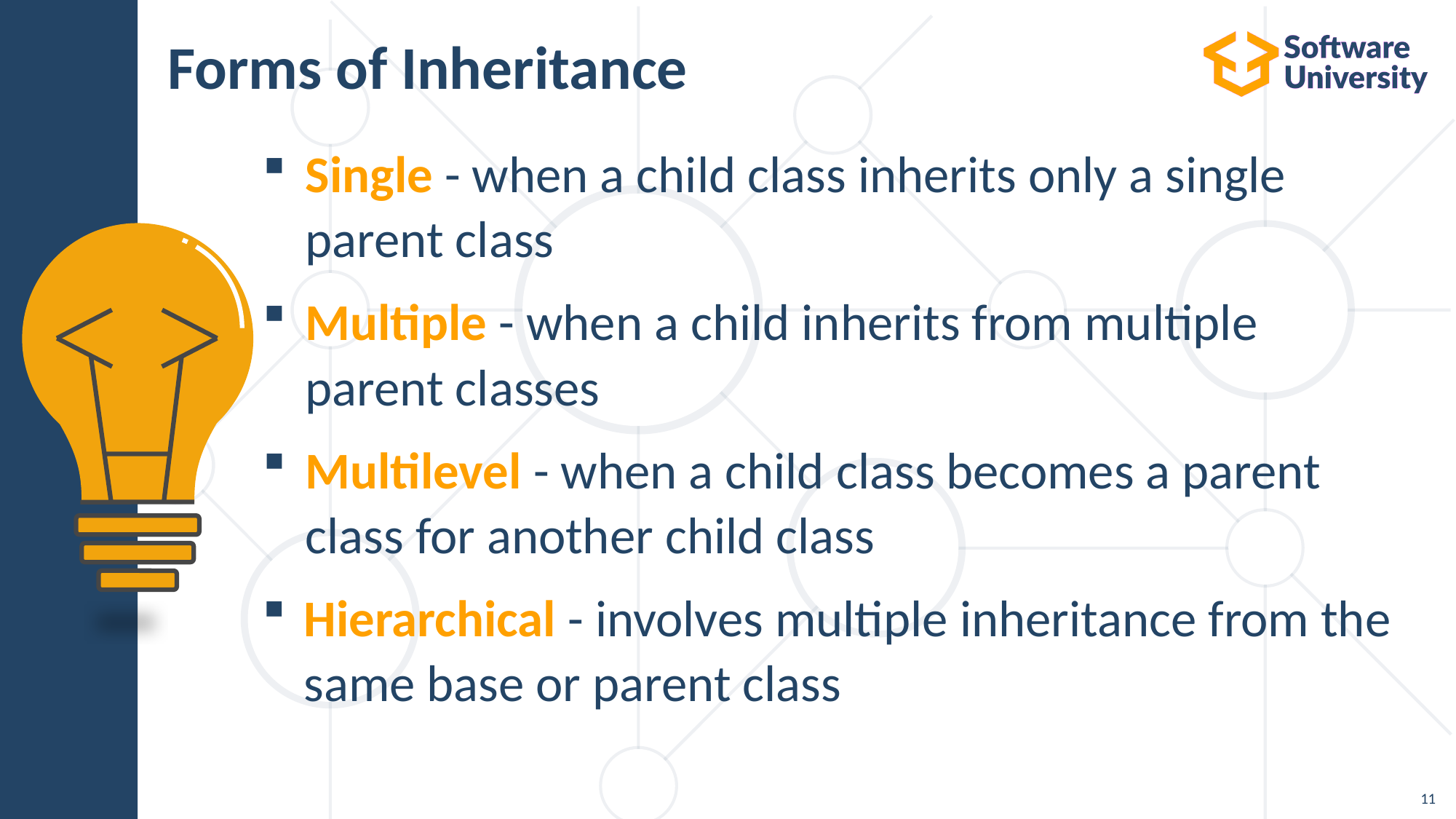

Forms of Inheritance
Single - when a child class inherits only a single parent class
Multiple - when a child inherits from multiple parent classes
Multilevel - when a child class becomes a parent class for another child class
Hierarchical - involves multiple inheritance from the same base or parent class
11